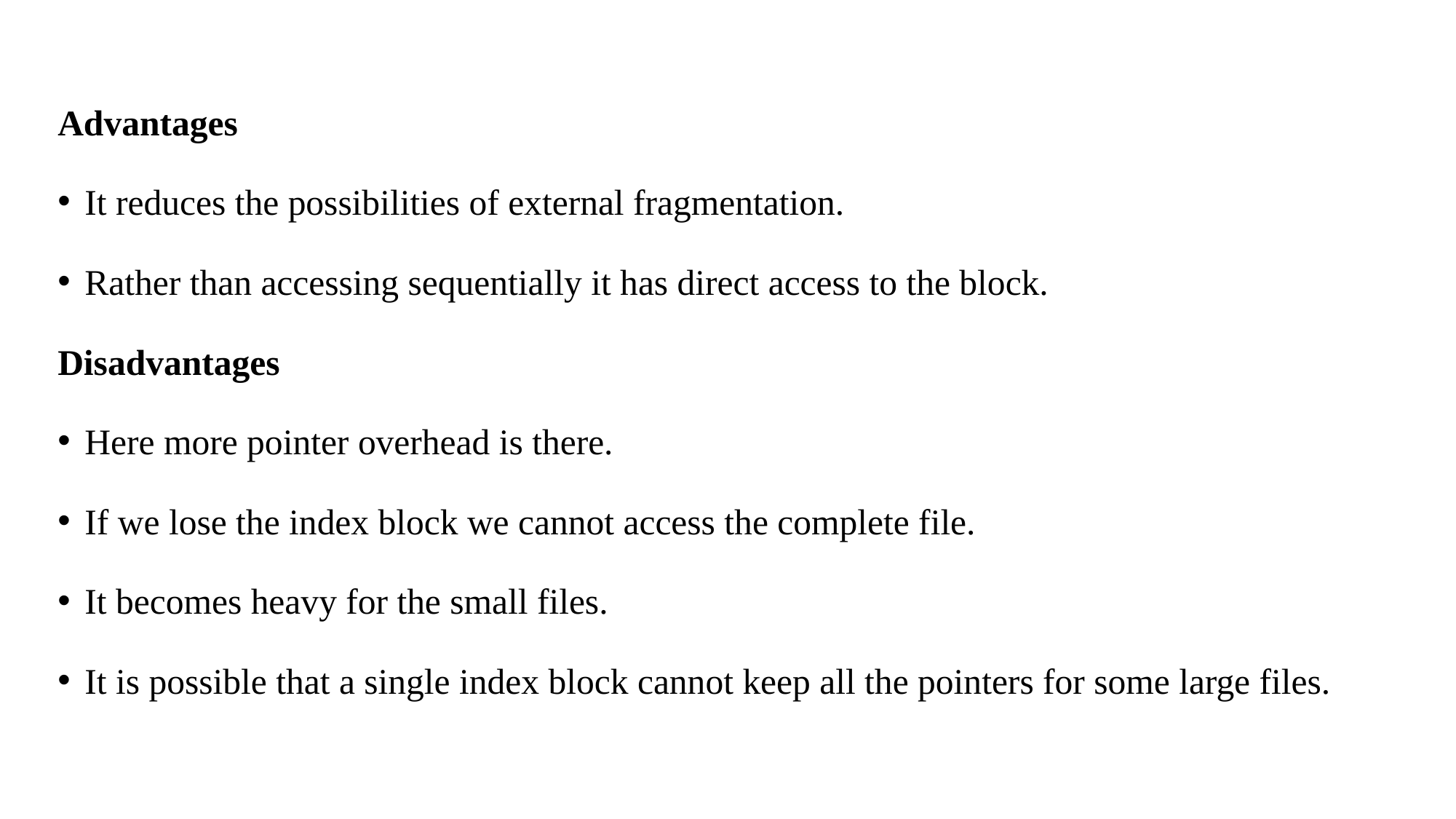

Advantages
It reduces the possibilities of external fragmentation.
Rather than accessing sequentially it has direct access to the block.
Disadvantages
Here more pointer overhead is there.
If we lose the index block we cannot access the complete file.
It becomes heavy for the small files.
It is possible that a single index block cannot keep all the pointers for some large files.